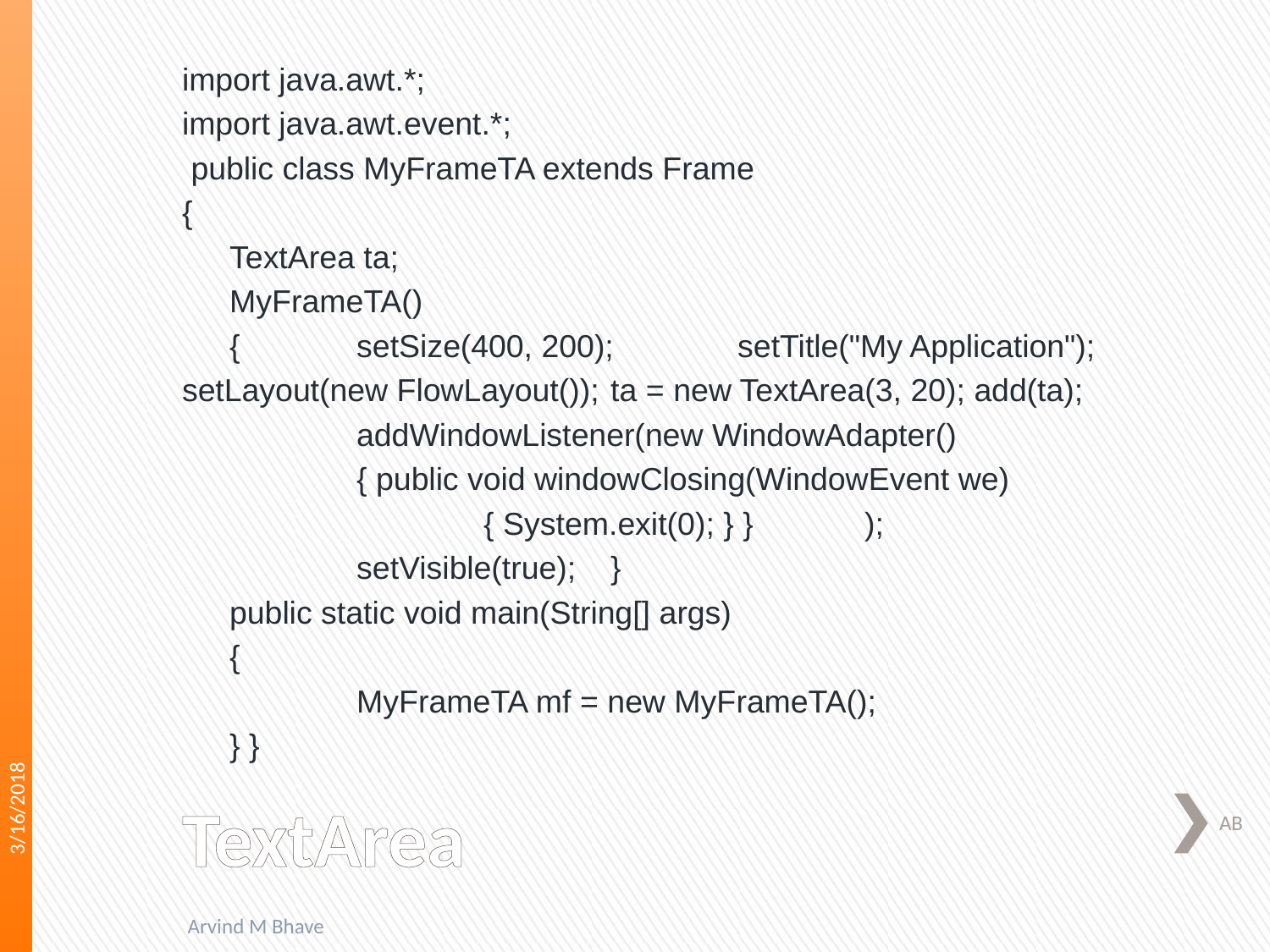

import java.awt.*;
import java.awt.event.*;
 public class MyFrameTA extends Frame
{
	TextArea ta;
	MyFrameTA()
	{ 	setSize(400, 200); 	setTitle("My Application");
setLayout(new FlowLayout()); 	ta = new TextArea(3, 20); add(ta);
		addWindowListener(new WindowAdapter()
		{ public void windowClosing(WindowEvent we)
			{ System.exit(0); } } 	);
		setVisible(true); 	}
	public static void main(String[] args)
	{
		MyFrameTA mf = new MyFrameTA();
	} }
3/16/2018
# TextArea
AB
Arvind M Bhave